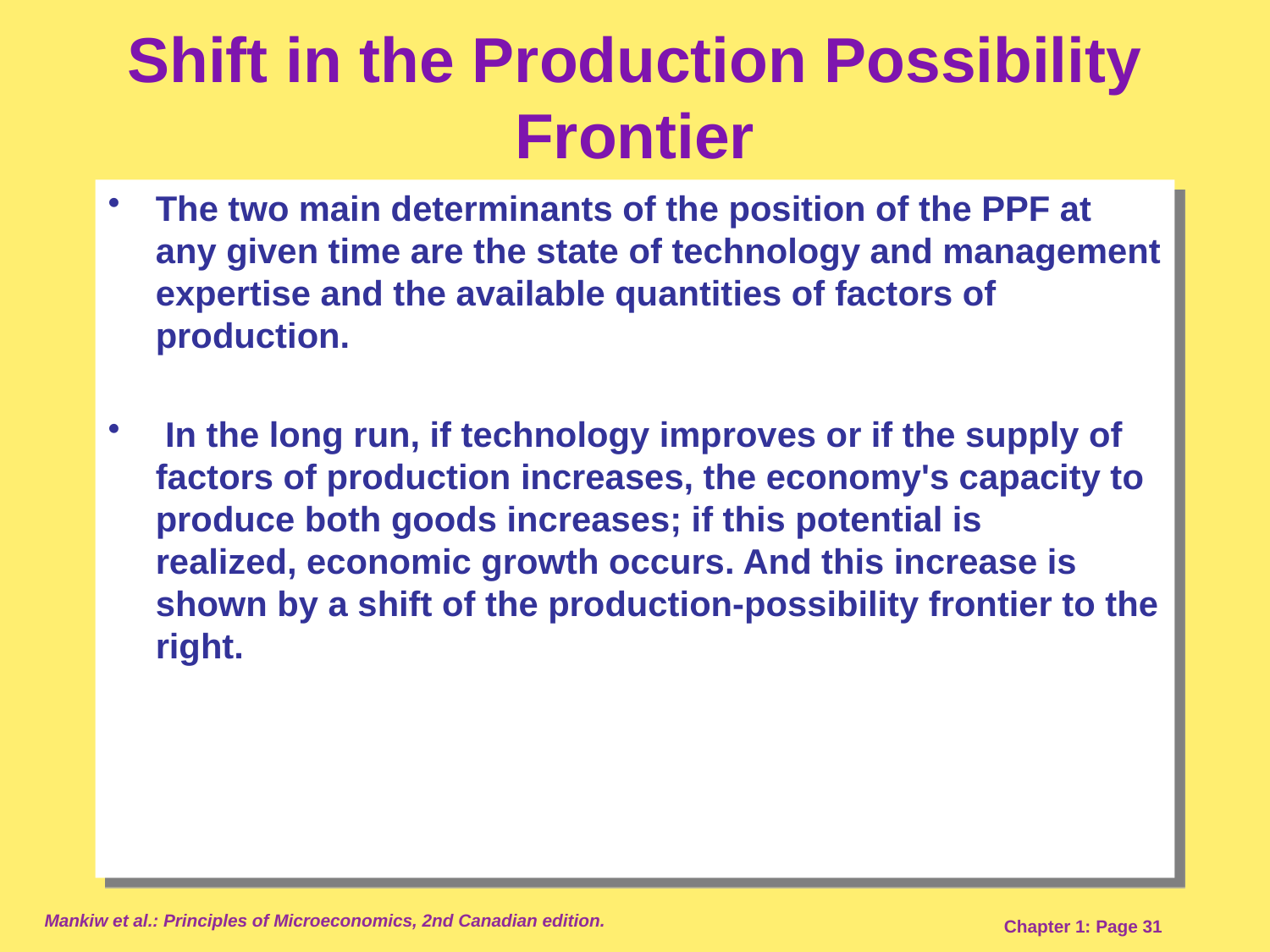

# Shift in the Production Possibility Frontier
The two main determinants of the position of the PPF at any given time are the state of technology and management expertise and the available quantities of factors of production.

 In the long run, if technology improves or if the supply of factors of production increases, the economy's capacity to produce both goods increases; if this potential is realized, economic growth occurs. And this increase is shown by a shift of the production-possibility frontier to the right.
Mankiw et al.: Principles of Microeconomics, 2nd Canadian edition.
Chapter 1: Page 31